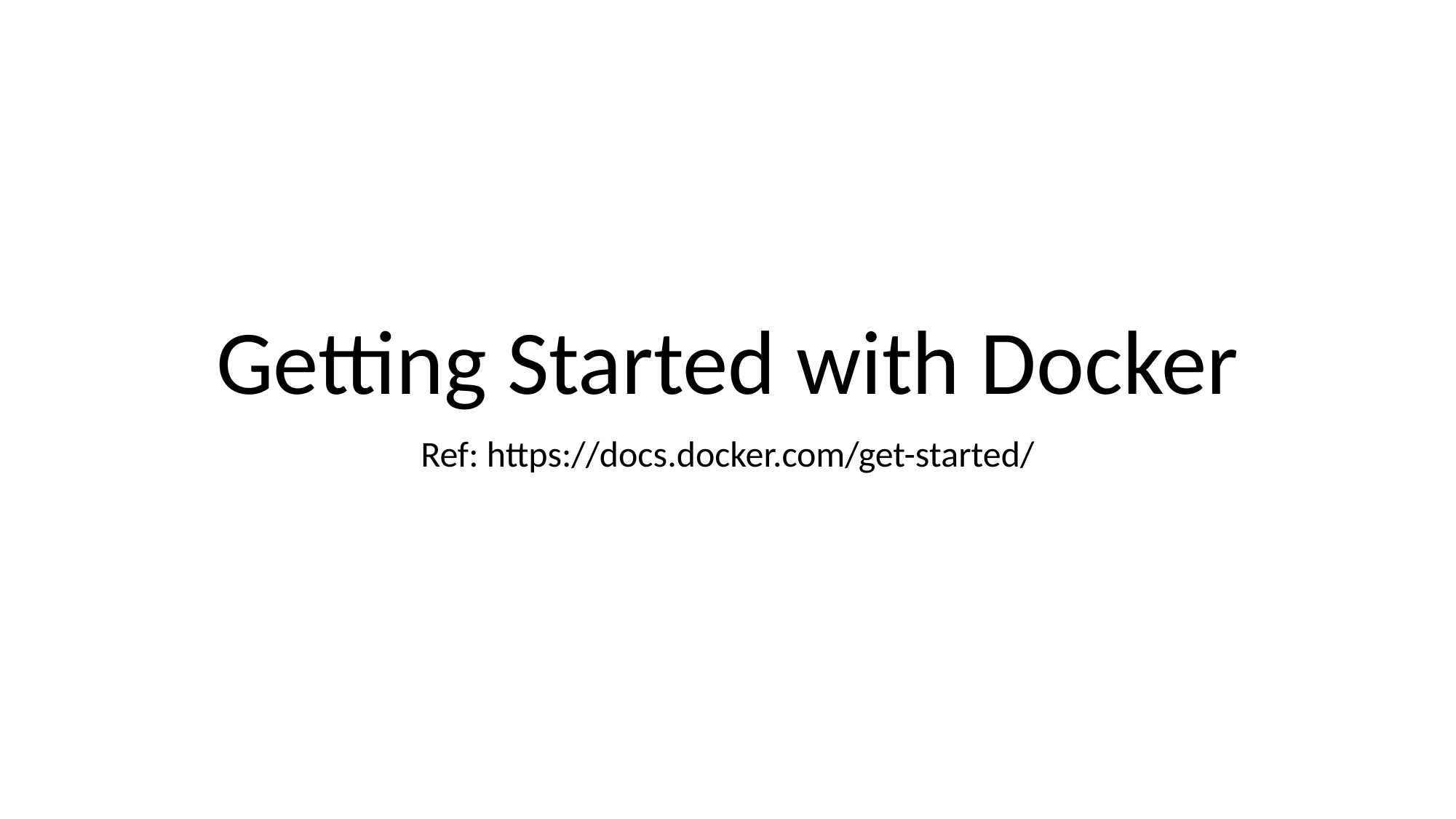

# Getting Started with Docker
Ref: https://docs.docker.com/get-started/